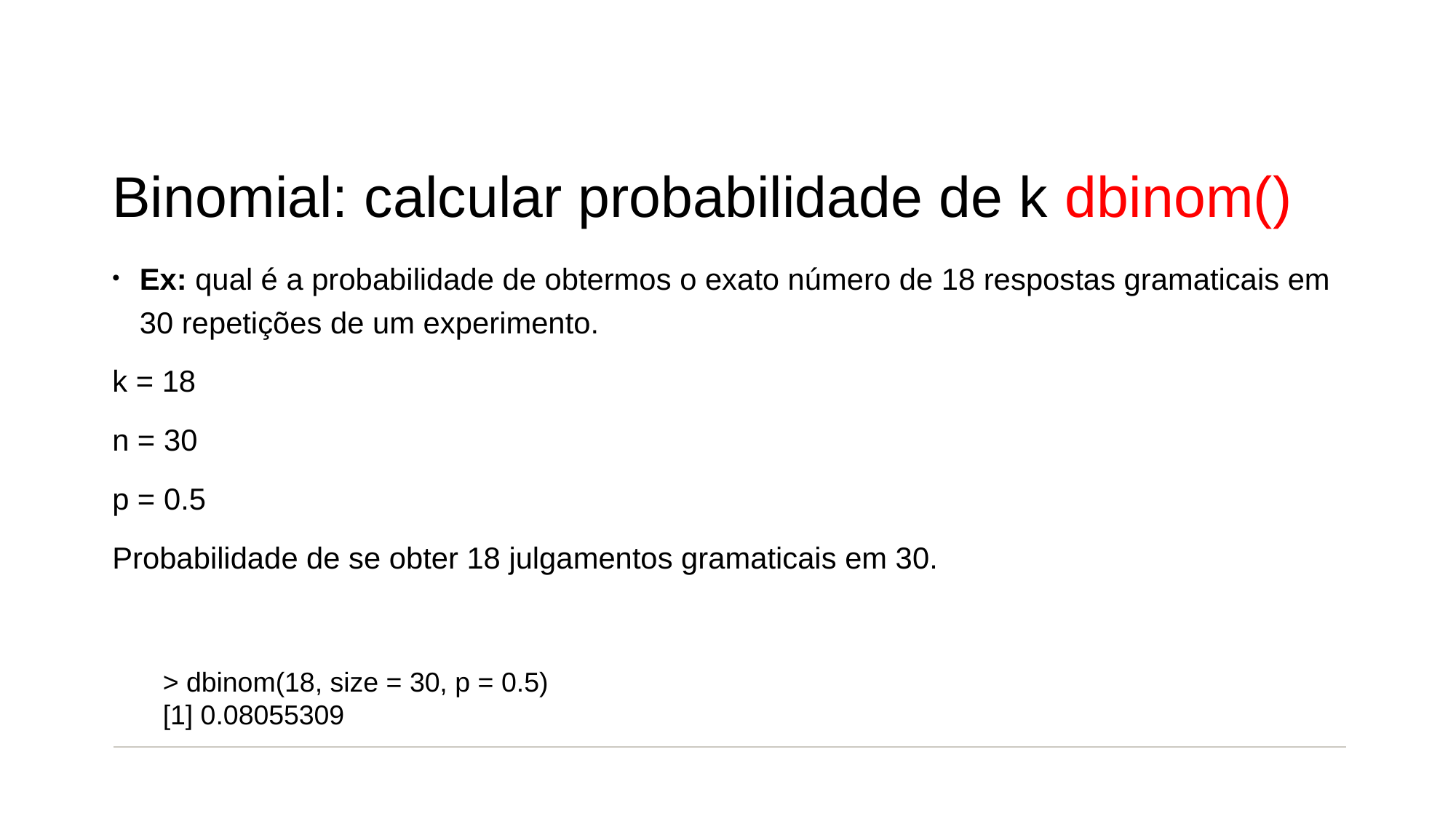

# Binomial: calcular probabilidade de k dbinom()
Ex: qual é a probabilidade de obtermos o exato número de 18 respostas gramaticais em 30 repetições de um experimento.
k = 18
n = 30
p = 0.5
Probabilidade de se obter 18 julgamentos gramaticais em 30.

> dbinom(18, size = 30, p = 0.5)
[1] 0.08055309